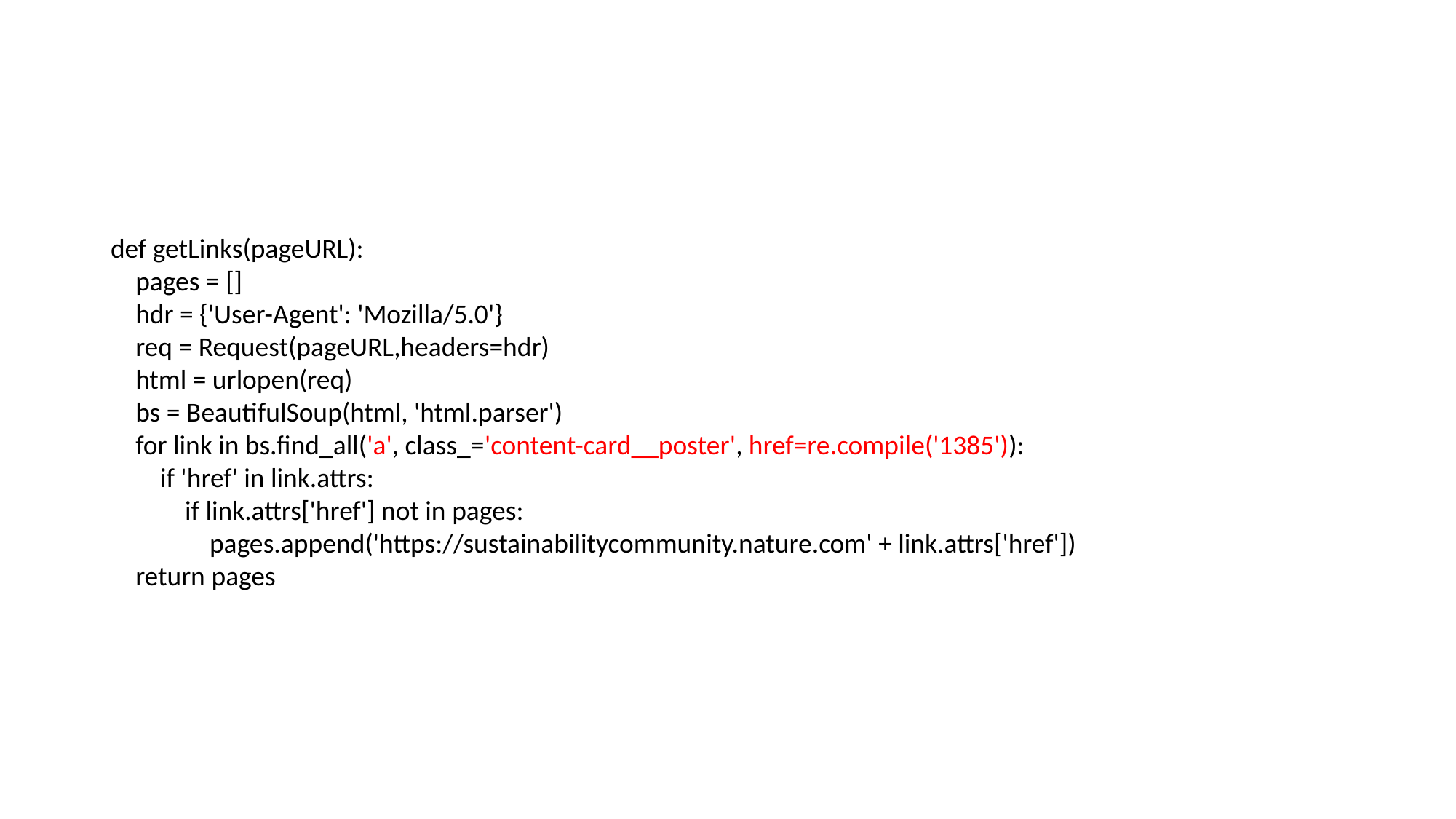

def getLinks(pageURL):
    pages = []
    hdr = {'User-Agent': 'Mozilla/5.0'}
    req = Request(pageURL,headers=hdr)
    html = urlopen(req)
    bs = BeautifulSoup(html, 'html.parser')
    for link in bs.find_all('a', class_='content-card__poster', href=re.compile('1385')):
        if 'href' in link.attrs:
            if link.attrs['href'] not in pages:
                pages.append('https://sustainabilitycommunity.nature.com' + link.attrs['href'])
    return pages